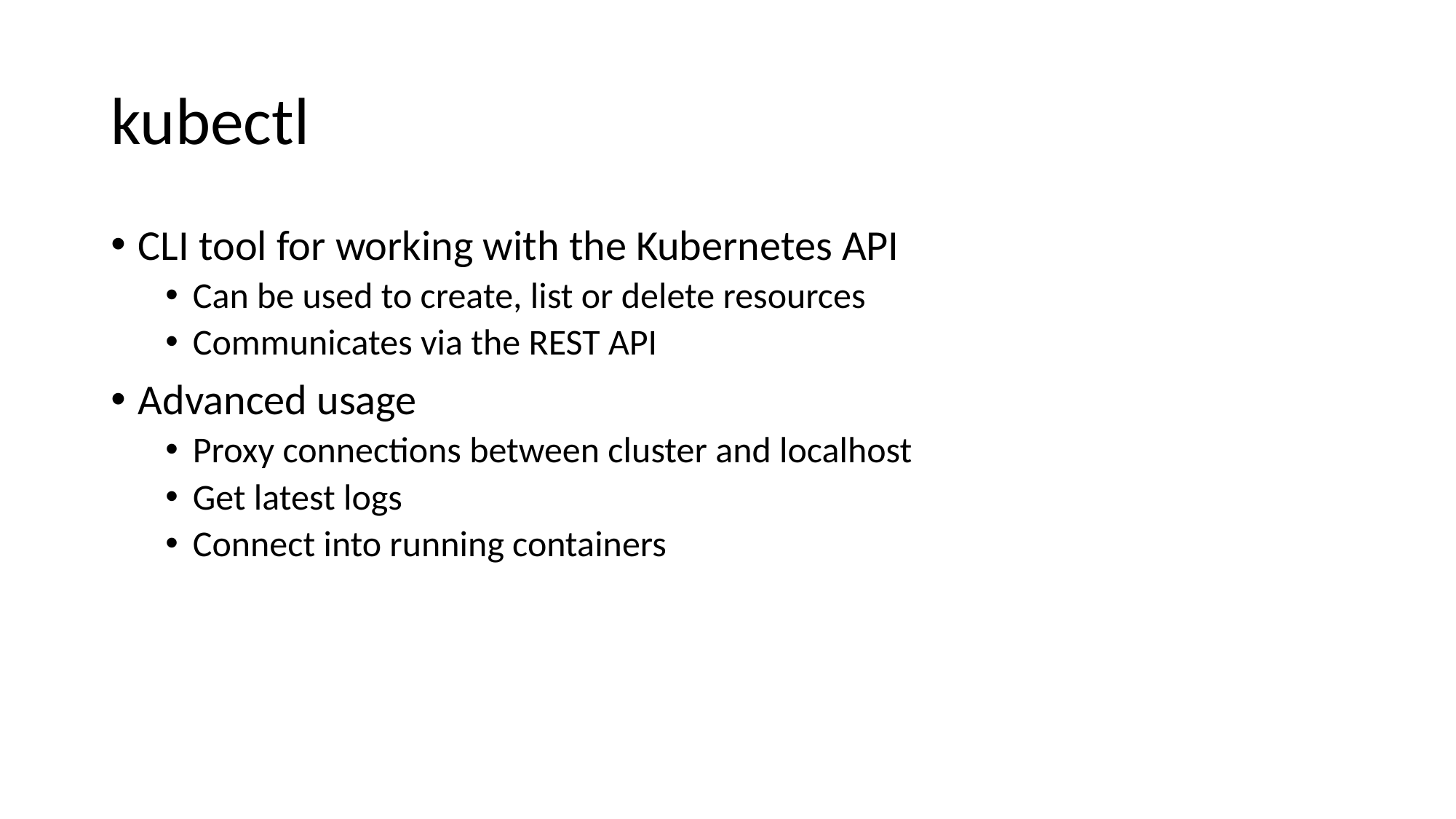

# kubectl
CLI tool for working with the Kubernetes API
Can be used to create, list or delete resources
Communicates via the REST API
Advanced usage
Proxy connections between cluster and localhost
Get latest logs
Connect into running containers